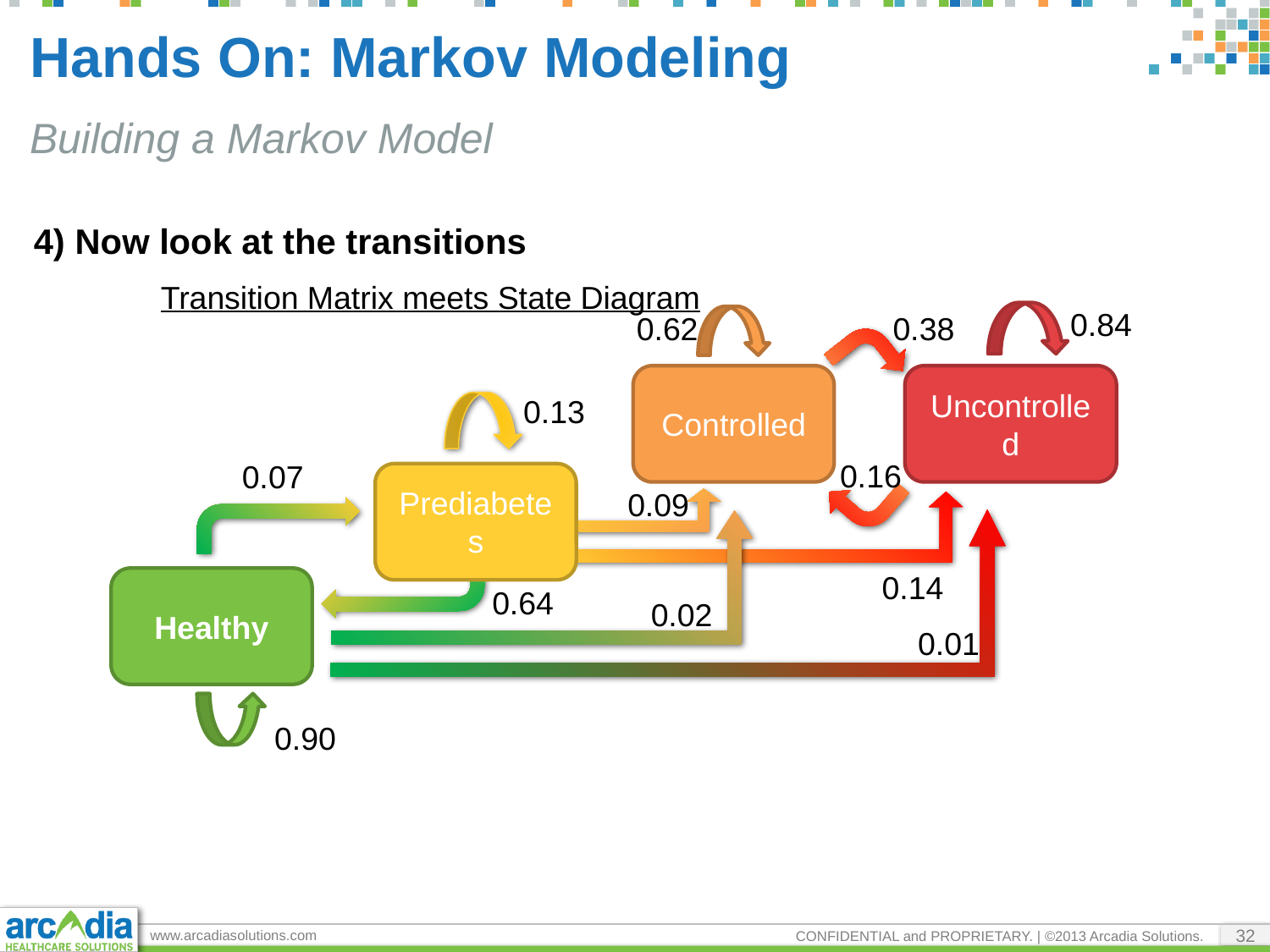

# Hands On: Markov Modeling
Building a Markov Model

4) Now look at the transitions
	Transition Matrix meets State Diagram

0.84
0.62

0.38

Controlled
Uncontrolled
0.13

0.16
0.07
Prediabetes

0.09

0.14
Healthy
0.64
0.02
0.01

0.90